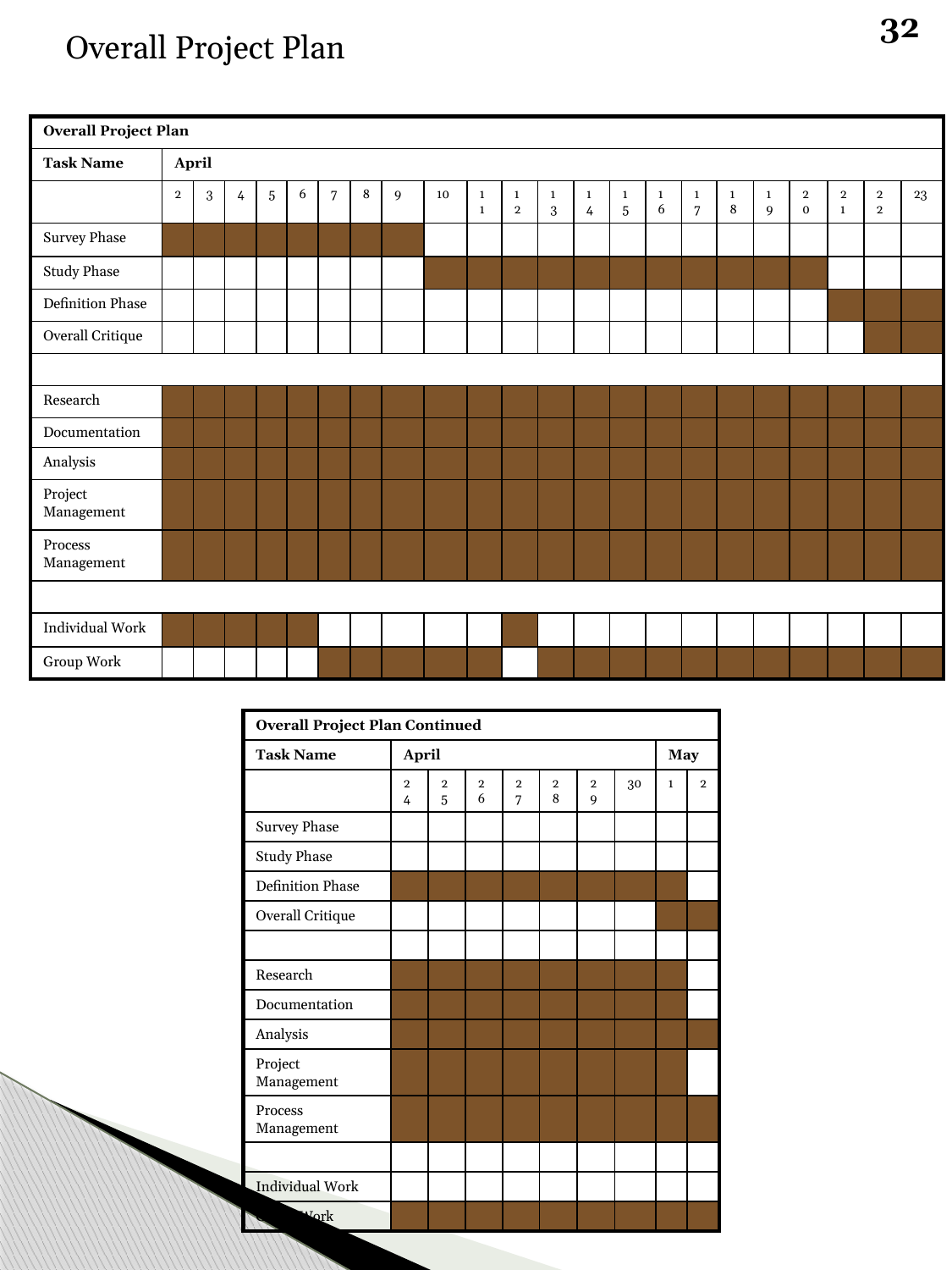

32
Overall Project Plan
| Overall Project Plan |  |  |  |  |  |  |  |  |  |  |  |  |  |  |  |  |  |  |  |  |  |  |
| --- | --- | --- | --- | --- | --- | --- | --- | --- | --- | --- | --- | --- | --- | --- | --- | --- | --- | --- | --- | --- | --- | --- |
| Task Name | April |  |  |  |  |  |  |  |  |  |  |  |  |  |  |  |  |  |  |  |  |  |
|  | 2 | 3 | 4 | 5 | 6 | 7 | 8 | 9 | 10 | 11 | 12 | 13 | 14 | 15 | 16 | 17 | 18 | 19 | 20 | 21 | 22 | 23 |
| Survey Phase |  |  |  |  |  |  |  |  |  |  |  |  |  |  |  |  |  |  |  |  |  |  |
| Study Phase |  |  |  |  |  |  |  |  |  |  |  |  |  |  |  |  |  |  |  |  |  |  |
| Definition Phase |  |  |  |  |  |  |  |  |  |  |  |  |  |  |  |  |  |  |  |  |  |  |
| Overall Critique |  |  |  |  |  |  |  |  |  |  |  |  |  |  |  |  |  |  |  |  |  |  |
|  |  |  |  |  |  |  |  |  |  |  |  |  |  |  |  |  |  |  |  |  |  |  |
| Research |  |  |  |  |  |  |  |  |  |  |  |  |  |  |  |  |  |  |  |  |  |  |
| Documentation |  |  |  |  |  |  |  |  |  |  |  |  |  |  |  |  |  |  |  |  |  |  |
| Analysis |  |  |  |  |  |  |  |  |  |  |  |  |  |  |  |  |  |  |  |  |  |  |
| Project Management |  |  |  |  |  |  |  |  |  |  |  |  |  |  |  |  |  |  |  |  |  |  |
| Process Management |  |  |  |  |  |  |  |  |  |  |  |  |  |  |  |  |  |  |  |  |  |  |
|  |  |  |  |  |  |  |  |  |  |  |  |  |  |  |  |  |  |  |  |  |  |  |
| Individual Work |  |  |  |  |  |  |  |  |  |  |  |  |  |  |  |  |  |  |  |  |  |  |
| Group Work |  |  |  |  |  |  |  |  |  |  |  |  |  |  |  |  |  |  |  |  |  |  |
| Overall Project Plan Continued |  |  |  |  |  |  |  |  |  |
| --- | --- | --- | --- | --- | --- | --- | --- | --- | --- |
| Task Name | April |  |  |  |  |  |  | May |  |
|  | 24 | 25 | 26 | 27 | 28 | 29 | 30 | 1 | 2 |
| Survey Phase |  |  |  |  |  |  |  |  |  |
| Study Phase |  |  |  |  |  |  |  |  |  |
| Definition Phase |  |  |  |  |  |  |  |  |  |
| Overall Critique |  |  |  |  |  |  |  |  |  |
|  |  |  |  |  |  |  |  |  |  |
| Research |  |  |  |  |  |  |  |  |  |
| Documentation |  |  |  |  |  |  |  |  |  |
| Analysis |  |  |  |  |  |  |  |  |  |
| Project Management |  |  |  |  |  |  |  |  |  |
| Process Management |  |  |  |  |  |  |  |  |  |
|  |  |  |  |  |  |  |  |  |  |
| Individual Work |  |  |  |  |  |  |  |  |  |
| Group Work |  |  |  |  |  |  |  |  |  |